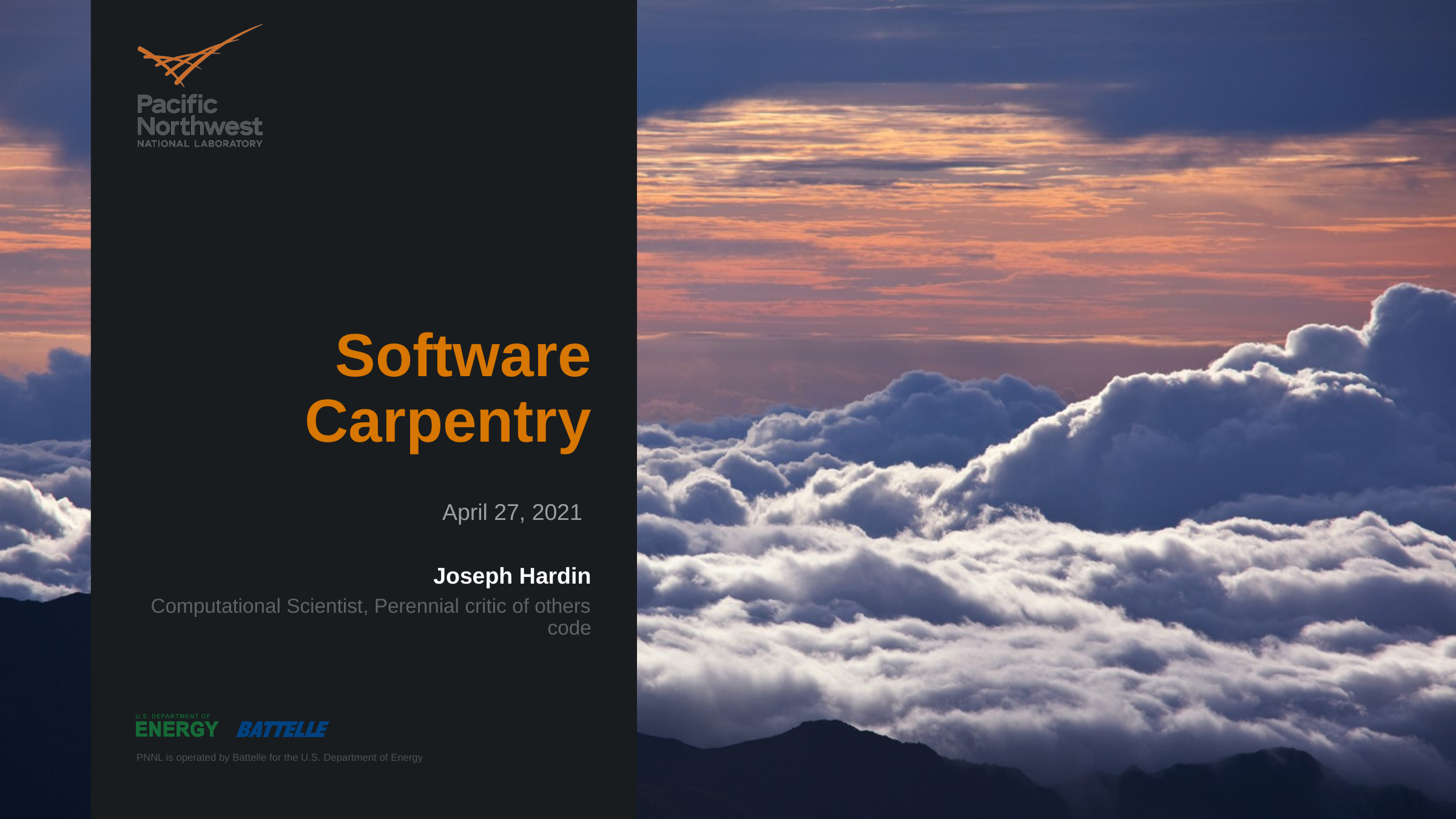

# Software Carpentry
April 27, 2021
Joseph Hardin
Computational Scientist, Perennial critic of others code